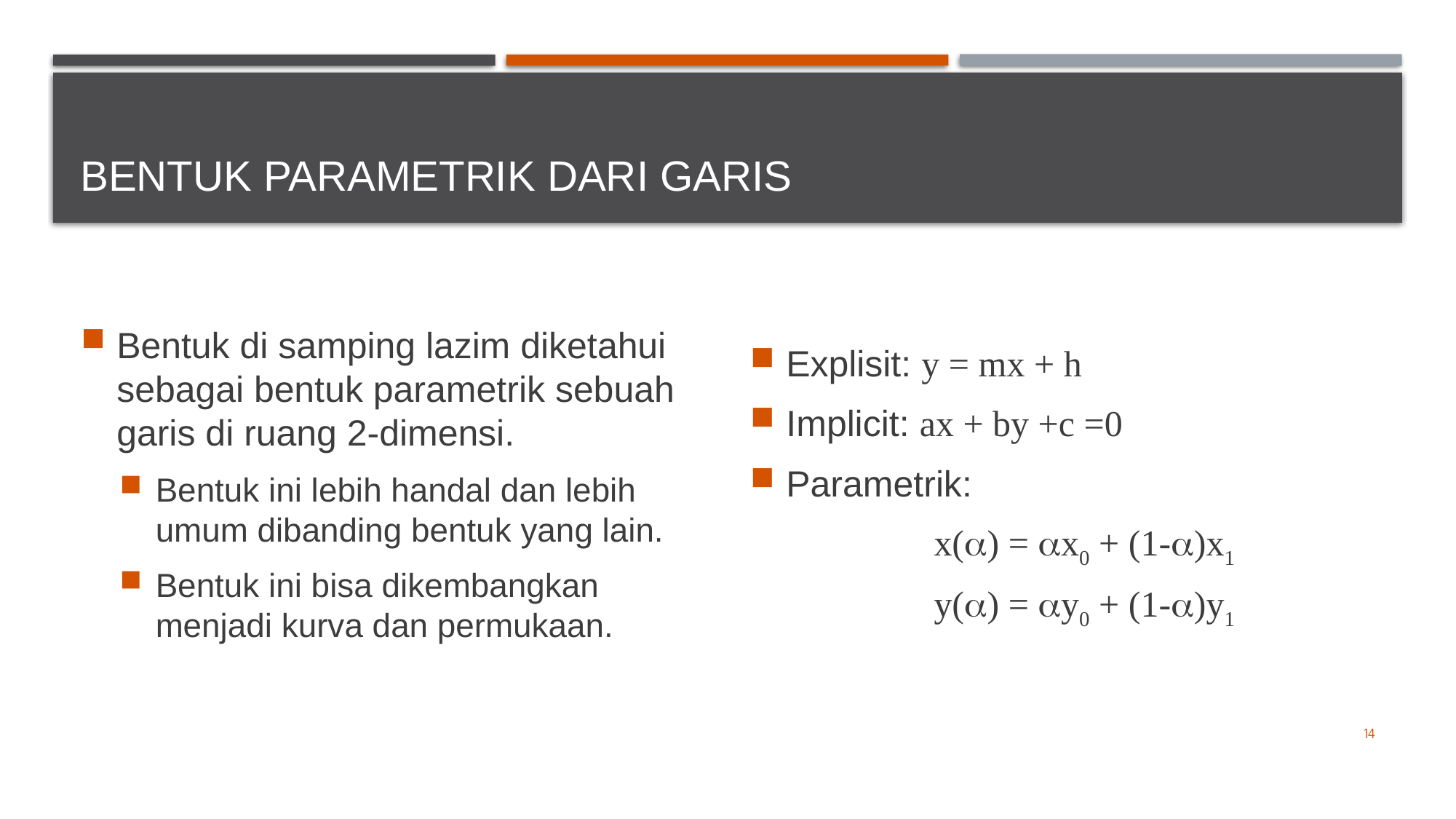

# Bentuk Parametrik dari Garis
Bentuk di samping lazim diketahui sebagai bentuk parametrik sebuah garis di ruang 2-dimensi.
Bentuk ini lebih handal dan lebih umum dibanding bentuk yang lain.
Bentuk ini bisa dikembangkan menjadi kurva dan permukaan.
Explisit: y = mx + h
Implicit: ax + by +c =0
Parametrik:
		x(α) = αx0 + (1-α)x1
      	y(α) = αy0 + (1-α)y1
14